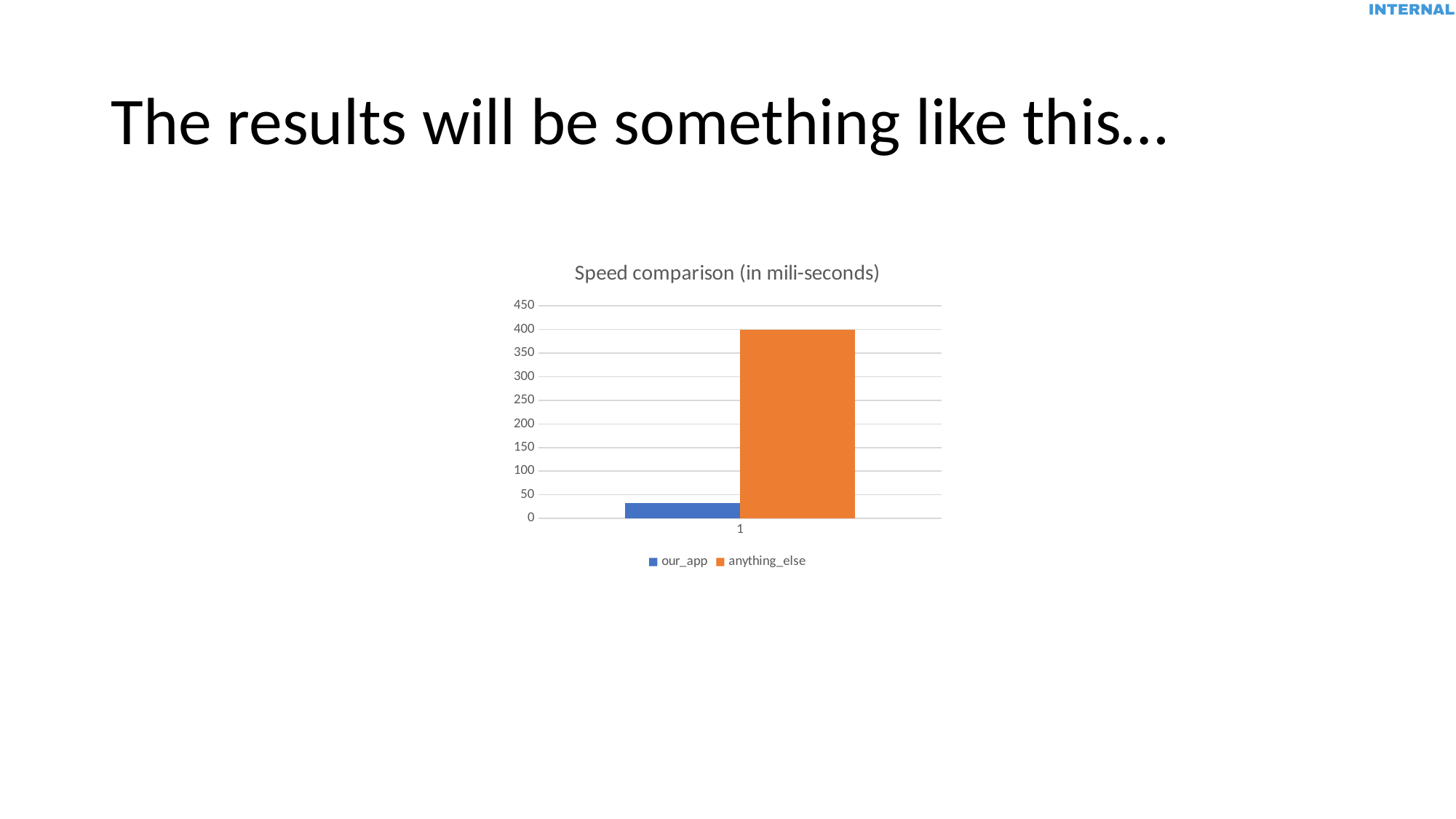

# The results will be something like this…

### Chart: Speed comparison (in mili-seconds)

| Category | our_app | anything_else |
|---|---|---|